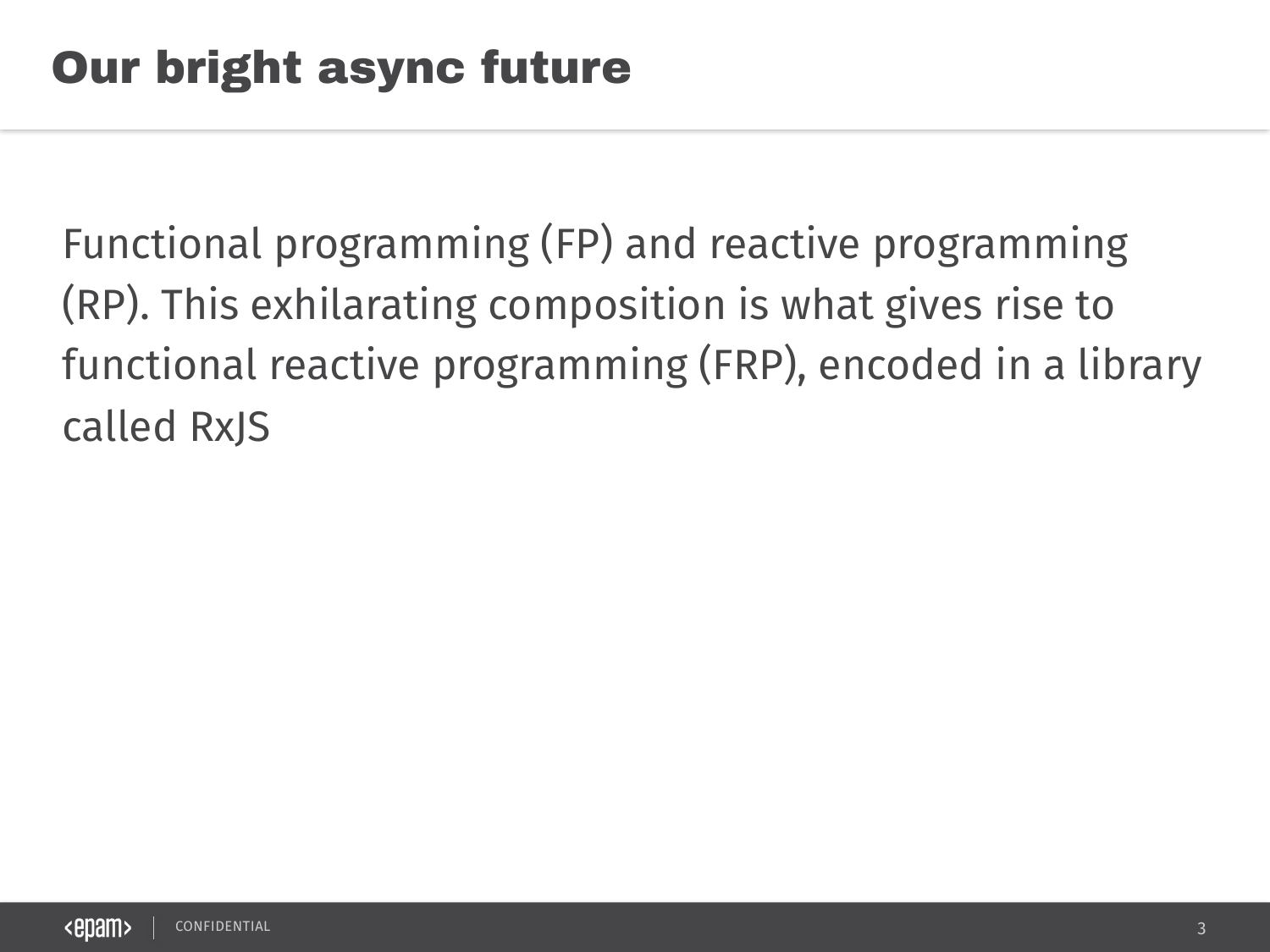

Our bright async future
Functional programming (FP) and reactive programming (RP). This exhilarating composition is what gives rise to functional reactive programming (FRP), encoded in a library called RxJS